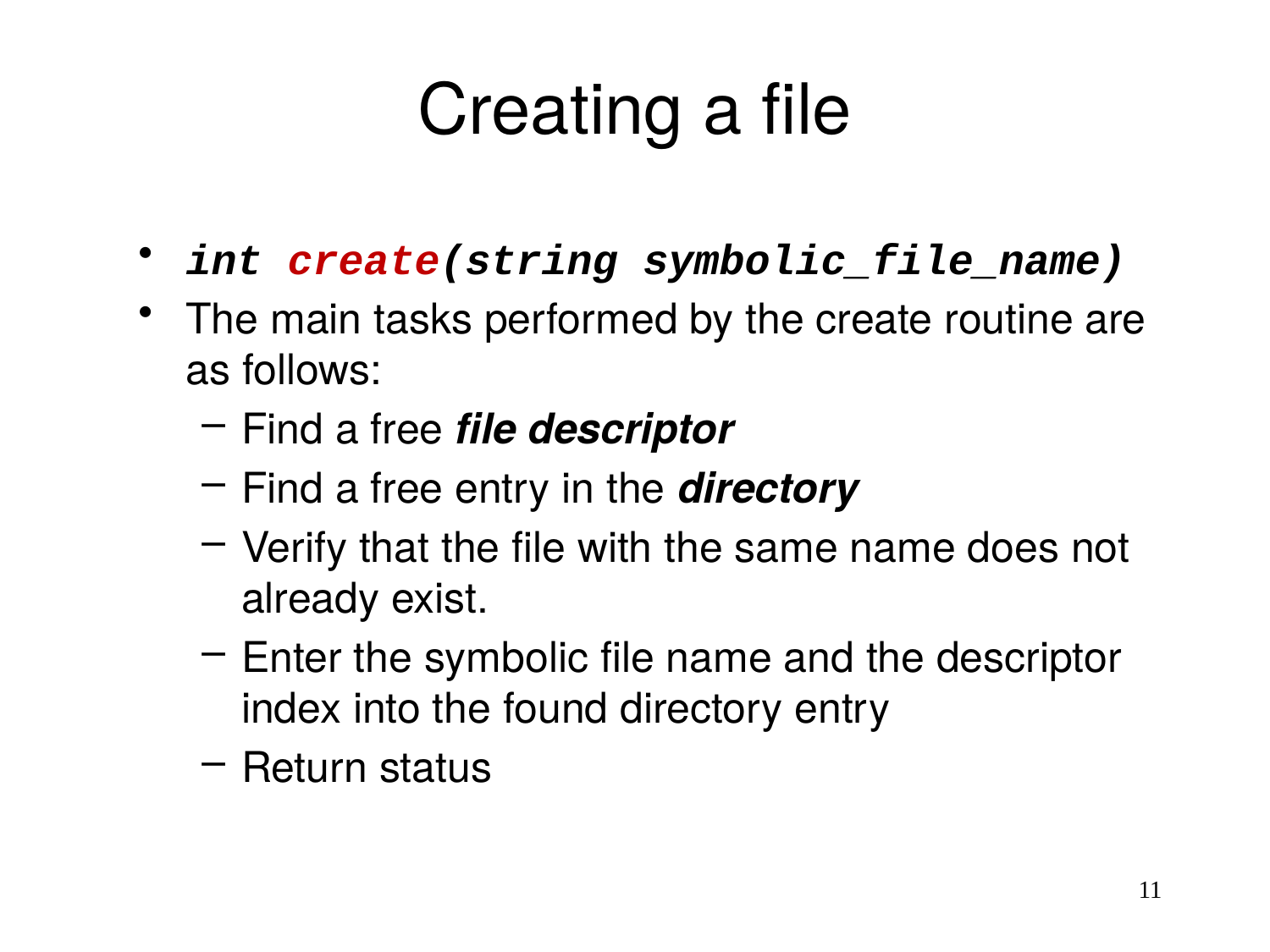

# Creating a file
int create(string symbolic_file_name)
The main tasks performed by the create routine are as follows:
Find a free file descriptor
Find a free entry in the directory
Verify that the file with the same name does not already exist.
Enter the symbolic file name and the descriptor index into the found directory entry
Return status

11